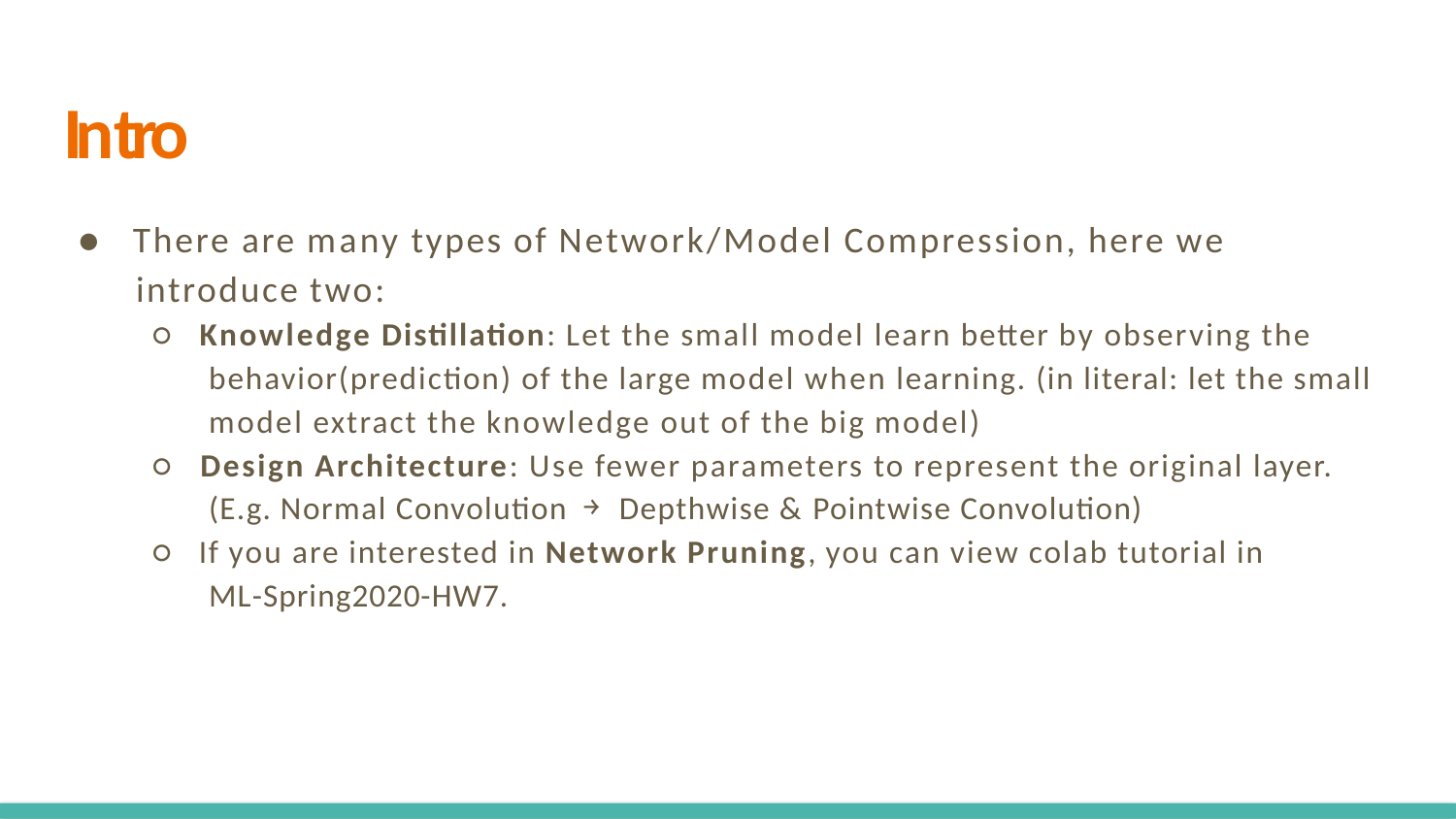

Intro

●   There are many types of Network/Model Compression, here we
introduce two:
○   Knowledge Distillation: Let the small model learn better by observing the behavior(prediction) of the large model when learning. (in literal: let the small model extract the knowledge out of the big model)
○   Design Architecture: Use fewer parameters to represent the original layer.
(E.g. Normal Convolution ￫ Depthwise & Pointwise Convolution)
○   If you are interested in Network Pruning, you can view colab tutorial in
ML-Spring2020-HW7.